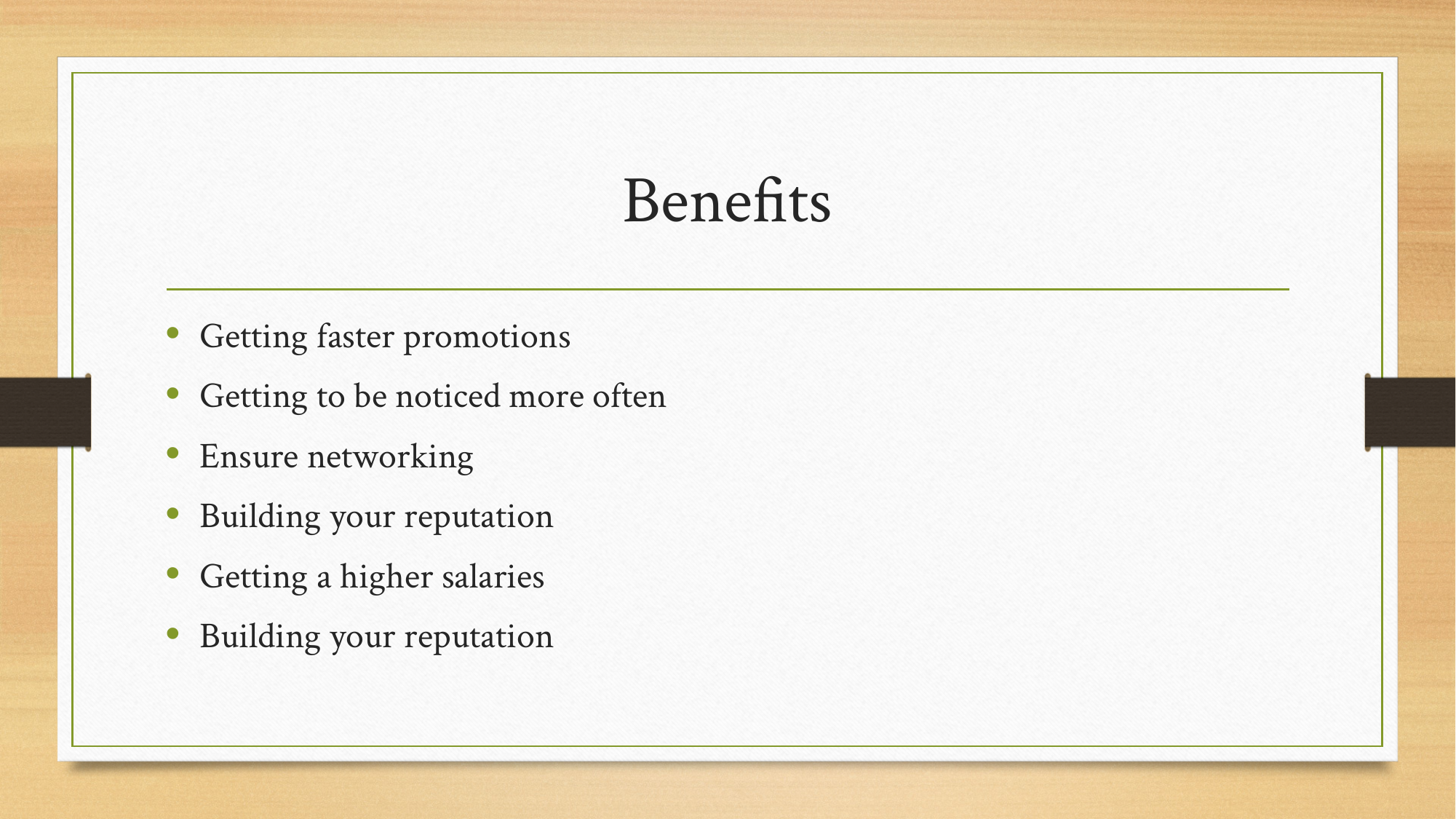

# Benefits
Getting faster promotions
Getting to be noticed more often
Ensure networking
Building your reputation
Getting a higher salaries
Building your reputation